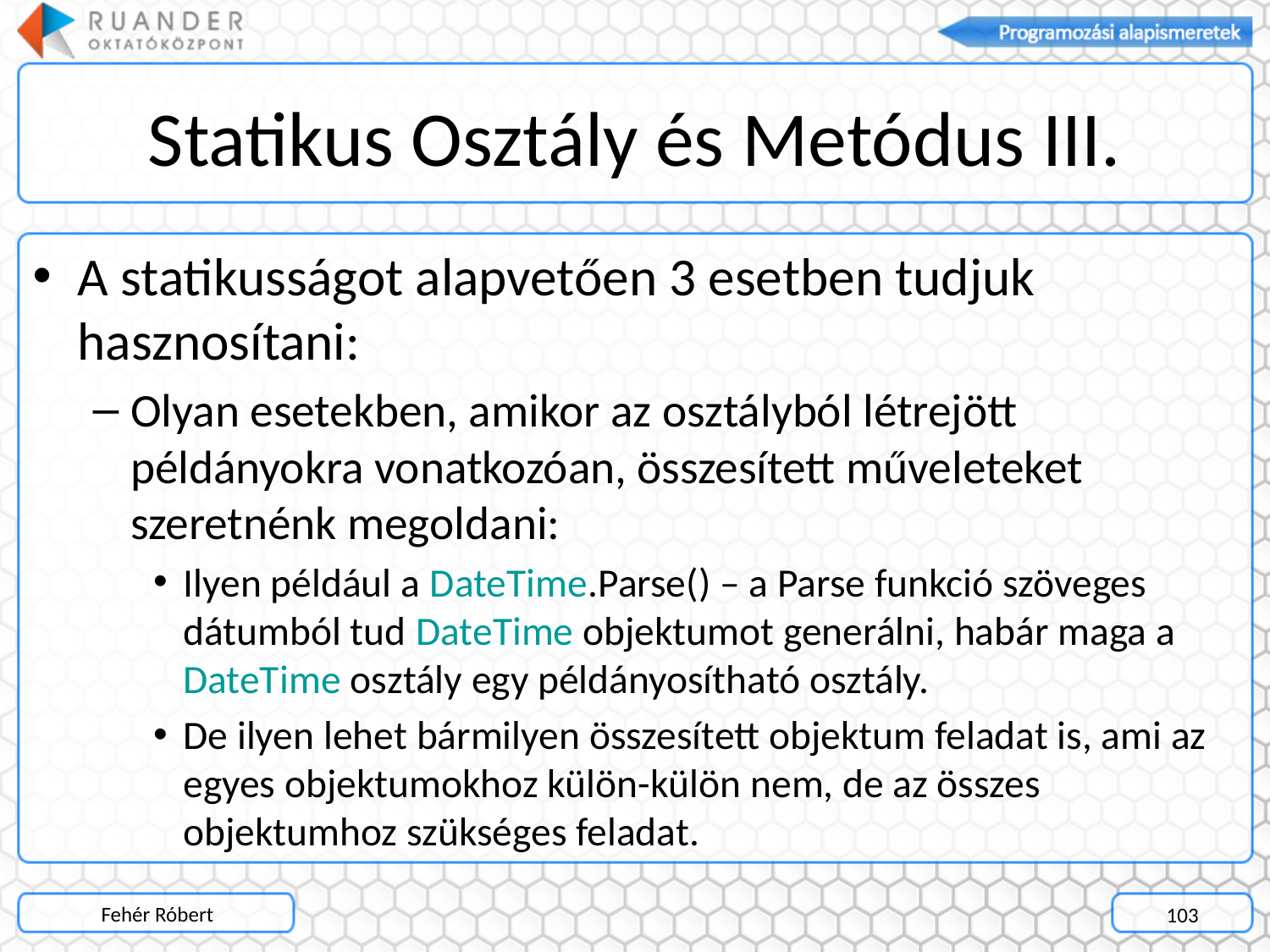

# Statikus Osztály és Metódus III.
A statikusságot alapvetően 3 esetben tudjuk hasznosítani:
Olyan esetekben, amikor az osztályból létrejött példányokra vonatkozóan, összesített műveleteket szeretnénk megoldani:
Ilyen például a DateTime.Parse() – a Parse funkció szöveges dátumból tud DateTime objektumot generálni, habár maga a DateTime osztály egy példányosítható osztály.
De ilyen lehet bármilyen összesített objektum feladat is, ami az egyes objektumokhoz külön-külön nem, de az összes objektumhoz szükséges feladat.
Fehér Róbert
103